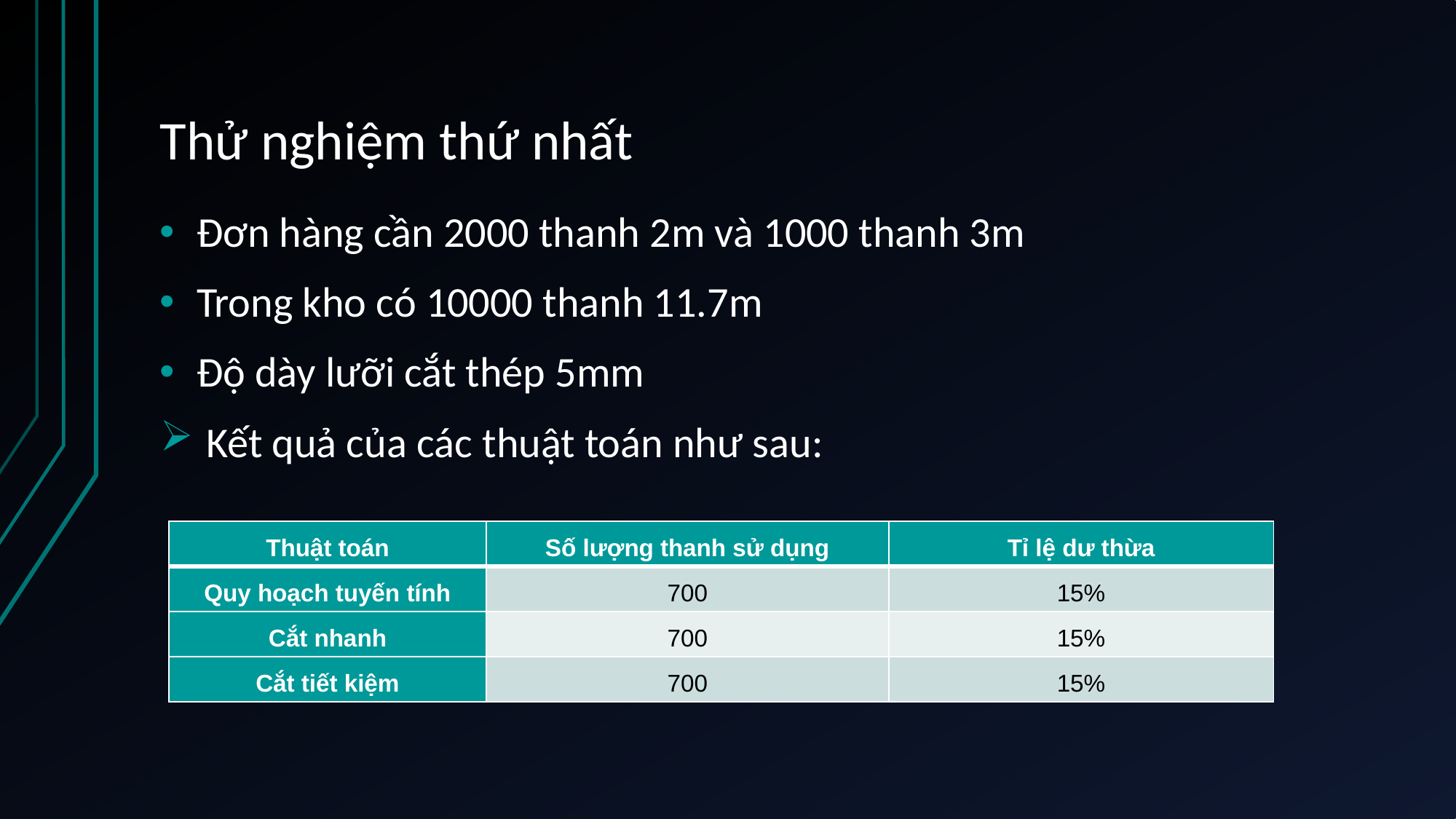

# Thử nghiệm thứ nhất
Đơn hàng cần 2000 thanh 2m và 1000 thanh 3m
Trong kho có 10000 thanh 11.7m
Độ dày lưỡi cắt thép 5mm
 Kết quả của các thuật toán như sau:
| Thuật toán | Số lượng thanh sử dụng | Tỉ lệ dư thừa |
| --- | --- | --- |
| Quy hoạch tuyến tính | 700 | 15% |
| Cắt nhanh | 700 | 15% |
| Cắt tiết kiệm | 700 | 15% |